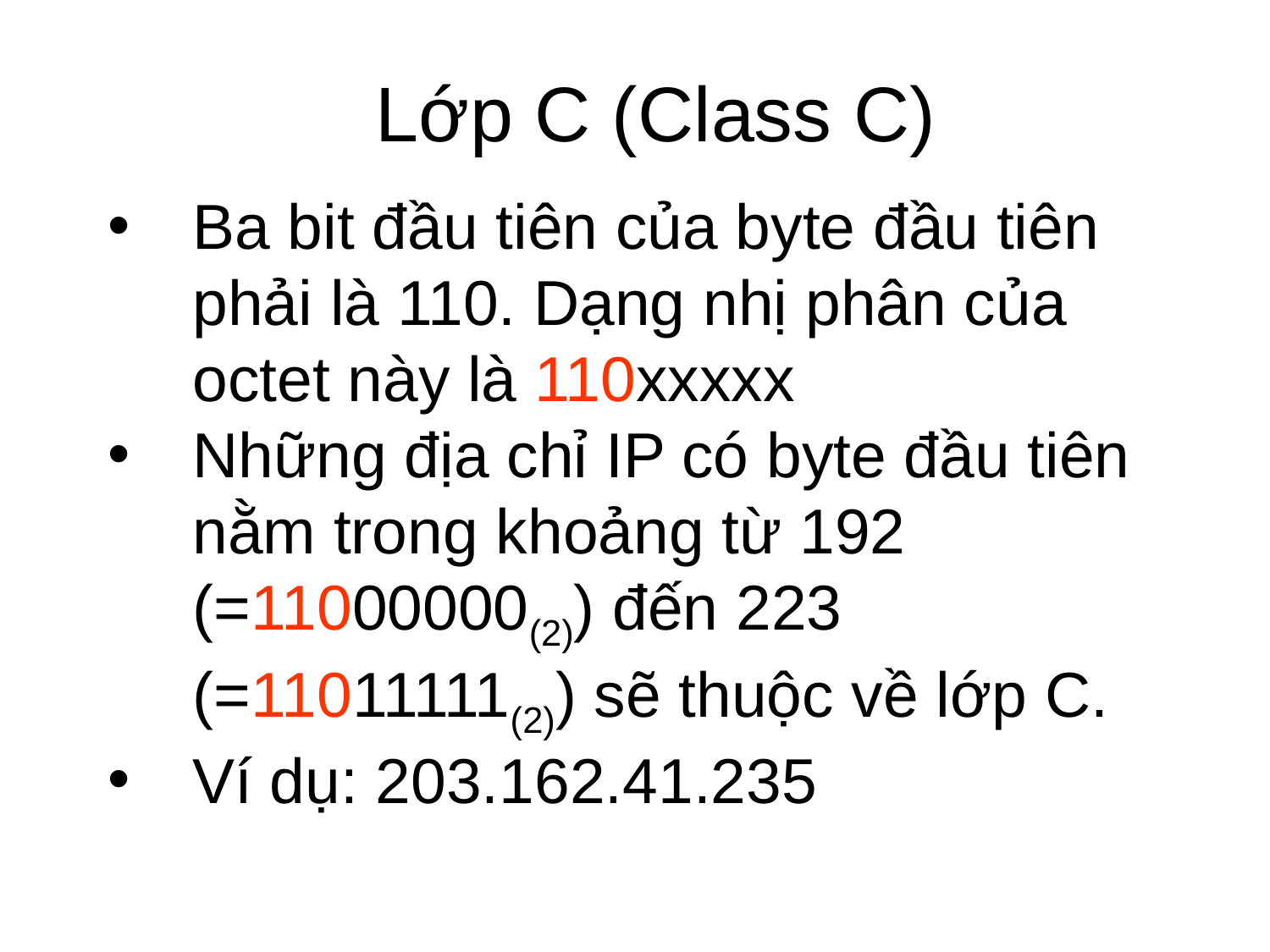

# Lớp C (Class C)
Ba bit đầu tiên của byte đầu tiên phải là 110. Dạng nhị phân của octet này là 110xxxxx
Những địa chỉ IP có byte đầu tiên nằm trong khoảng từ 192 (=11000000(2)) đến 223 (=11011111(2)) sẽ thuộc về lớp C.
Ví dụ: 203.162.41.235

40